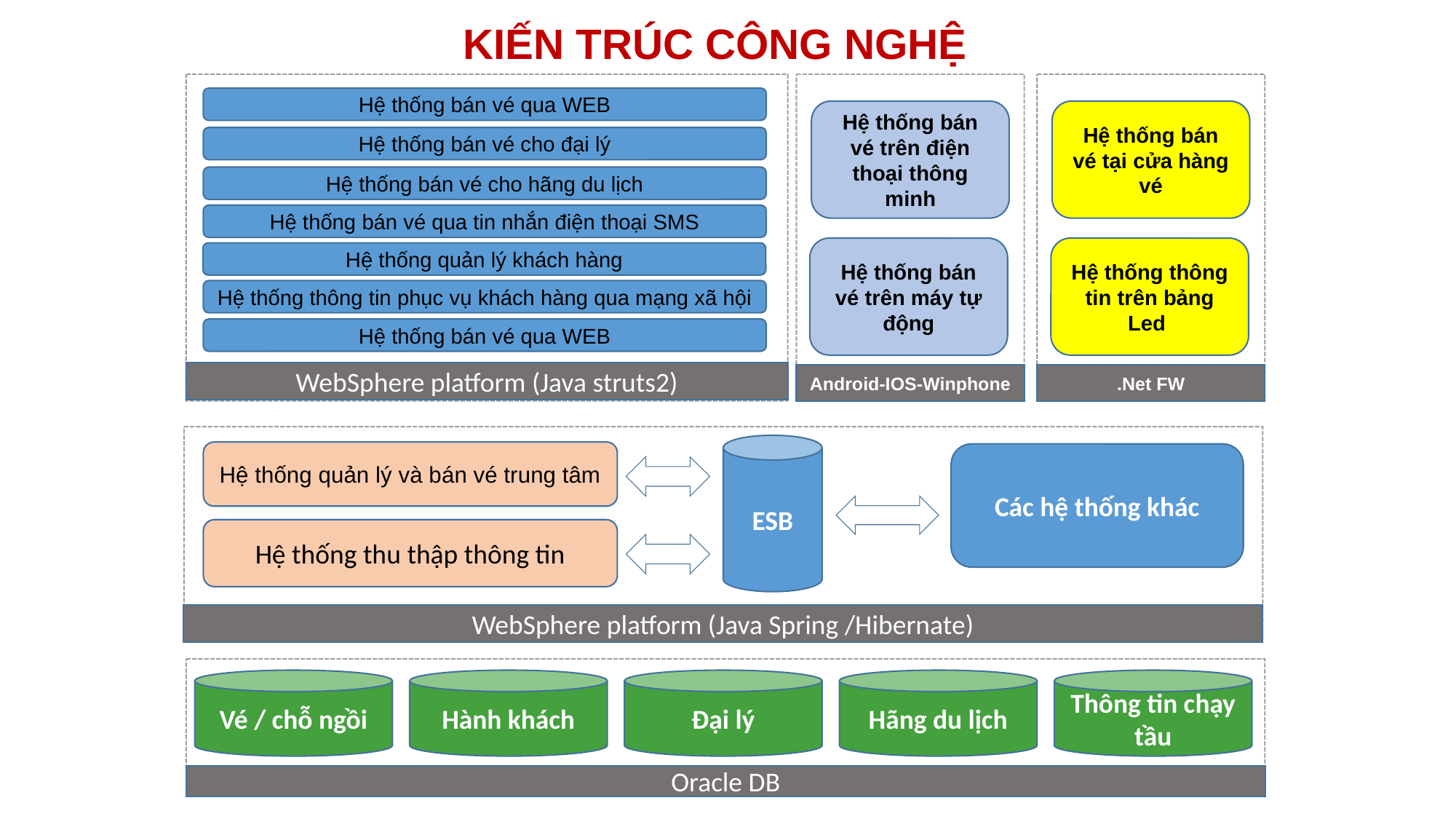

KIẾN TRÚC CÔNG NGHỆ

Hệ thống bán vé qua WEB
Hệ thống bán vé trên điện thoại thông minh
Hệ thống bán vé tại cửa hàng vé
Hệ thống bán vé cho đại lý
Hệ thống bán vé cho hãng du lịch
Hệ thống bán vé qua tin nhắn điện thoại SMS
Hệ thống bán vé trên máy tự động
Hệ thống thông tin trên bảng Led
Hệ thống quản lý khách hàng
Hệ thống thông tin phục vụ khách hàng qua mạng xã hội
Hệ thống bán vé qua WEB
WebSphere platform (Java struts2)
Android-IOS-Winphone
.Net FW

ESB
Hệ thống quản lý và bán vé trung tâm
Các hệ thống khác

Hệ thống thu thập thông tin

WebSphere platform (Java Spring /Hibernate)

Vé / chỗ ngồi
Hành khách
Đại lý
Hãng du lịch
Thông tin chạy tầu
Oracle DB